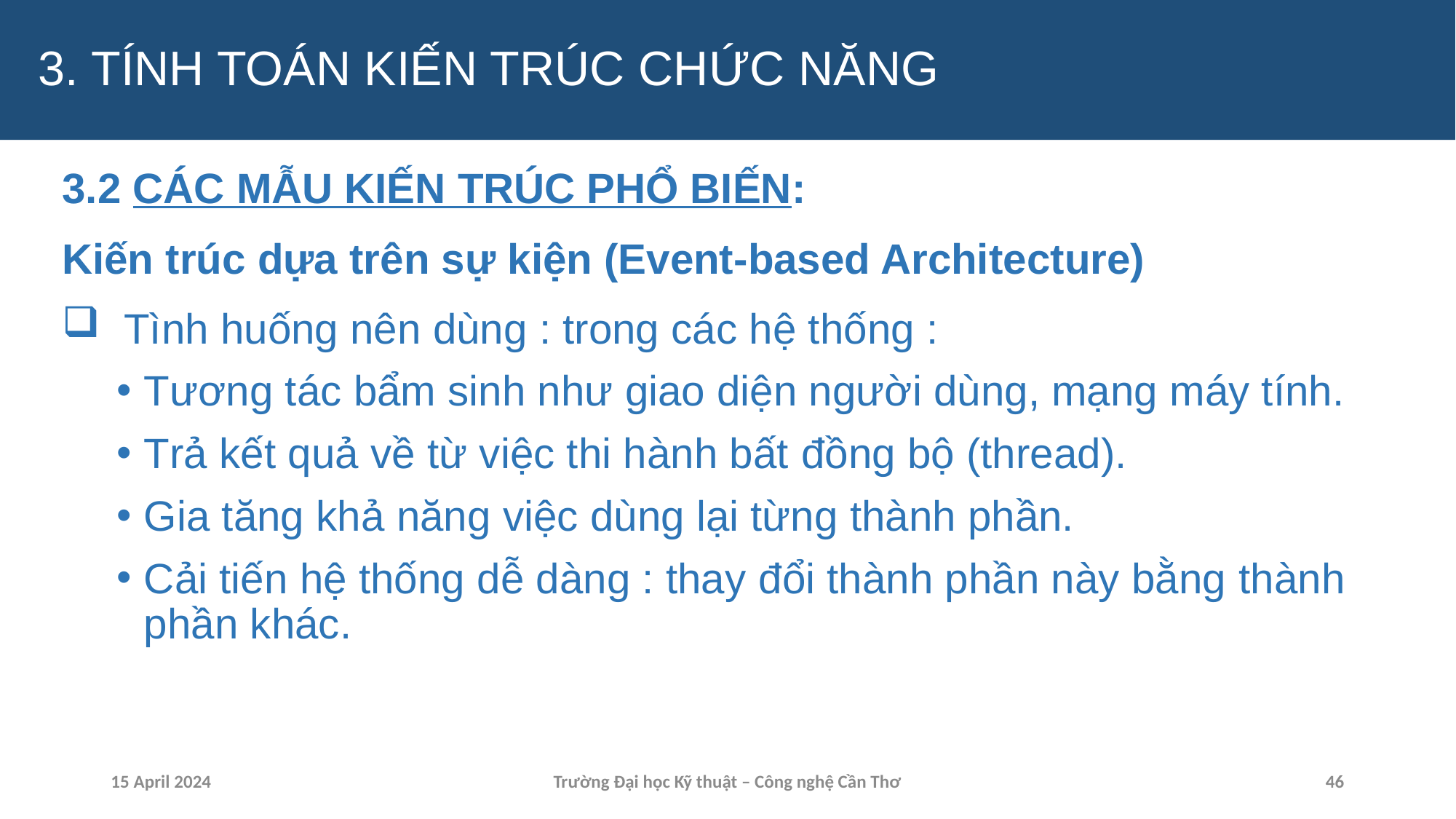

# 3. TÍNH TOÁN KIẾN TRÚC CHỨC NĂNG
3.2 CÁC MẪU KIẾN TRÚC PHỔ BIẾN:
Kiến trúc dựa trên sự kiện (Event-based Architecture)
  Tình huống nên dùng : trong các hệ thống :
Tương tác bẩm sinh như giao diện người dùng, mạng máy tính.
Trả kết quả về từ việc thi hành bất đồng bộ (thread).
Gia tăng khả năng việc dùng lại từng thành phần.
Cải tiến hệ thống dễ dàng : thay đổi thành phần này bằng thành phần khác.
15 April 2024
Trường Đại học Kỹ thuật – Công nghệ Cần Thơ
46